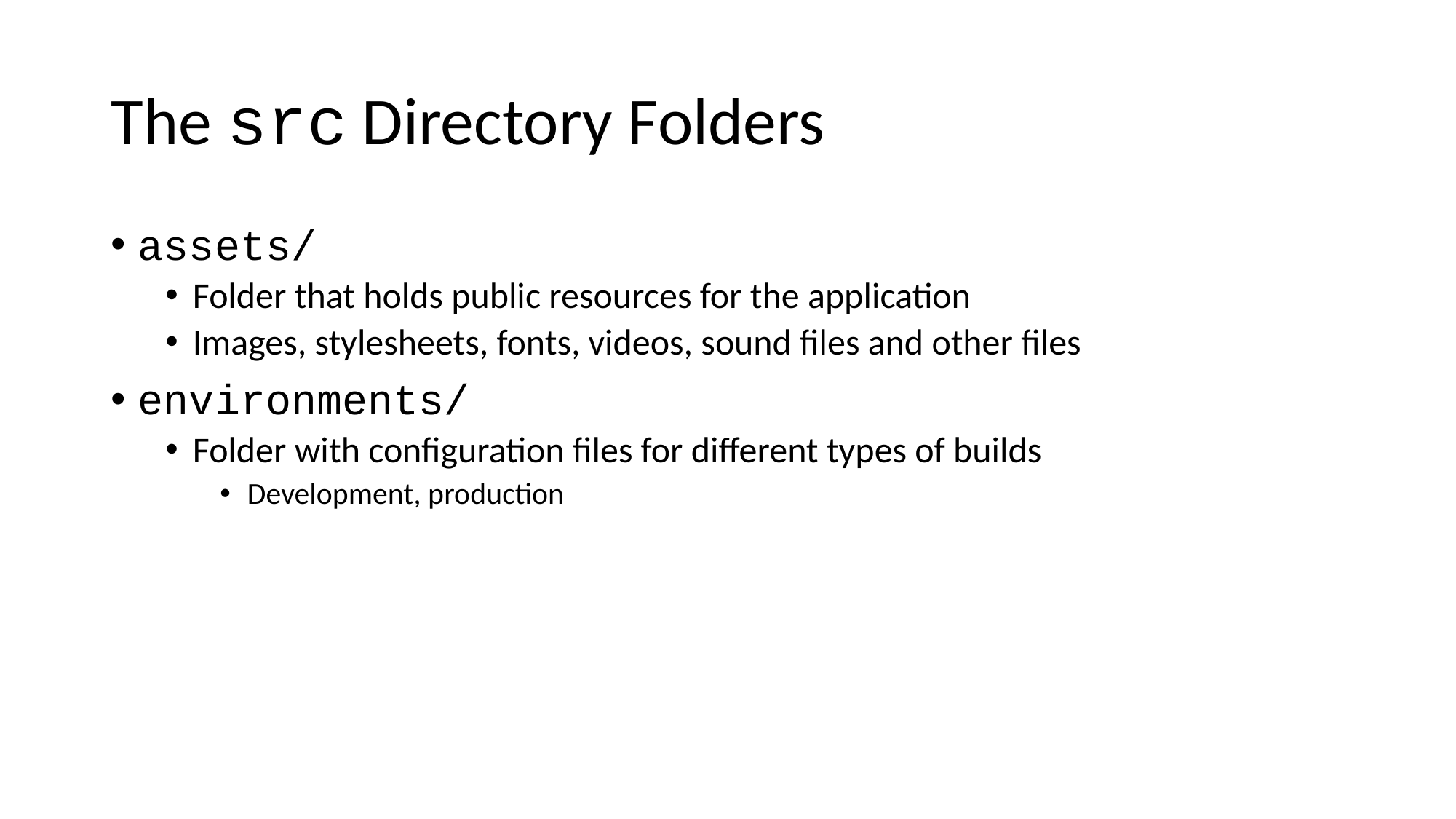

# The src Directory Folders
assets/
Folder that holds public resources for the application
Images, stylesheets, fonts, videos, sound files and other files
environments/
Folder with configuration files for different types of builds
Development, production